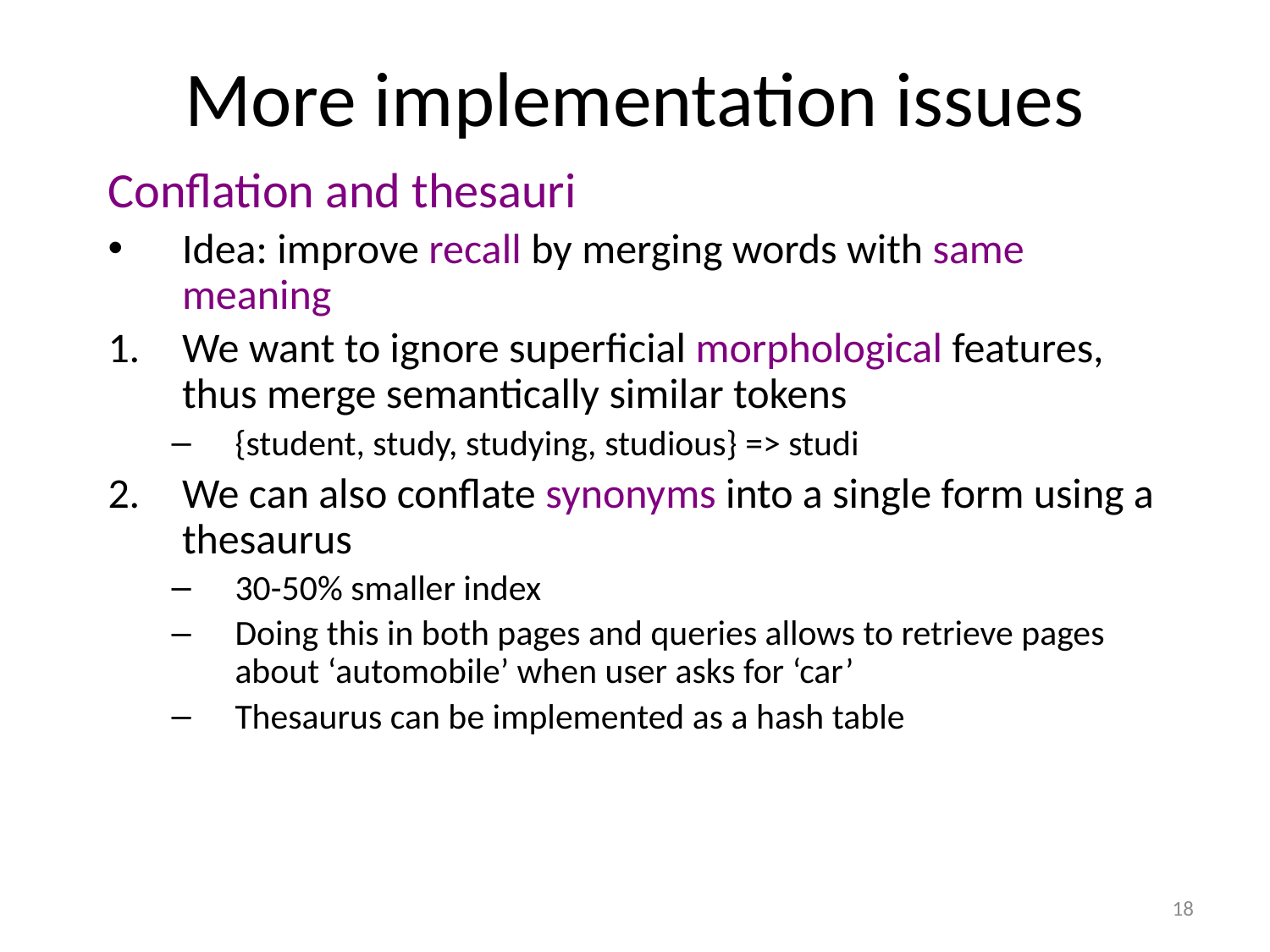

# More implementation issues
Conflation and thesauri
Idea: improve recall by merging words with same meaning
We want to ignore superficial morphological features, thus merge semantically similar tokens
{student, study, studying, studious} => studi
We can also conflate synonyms into a single form using a thesaurus
30-50% smaller index
Doing this in both pages and queries allows to retrieve pages about ‘automobile’ when user asks for ‘car’
Thesaurus can be implemented as a hash table

18